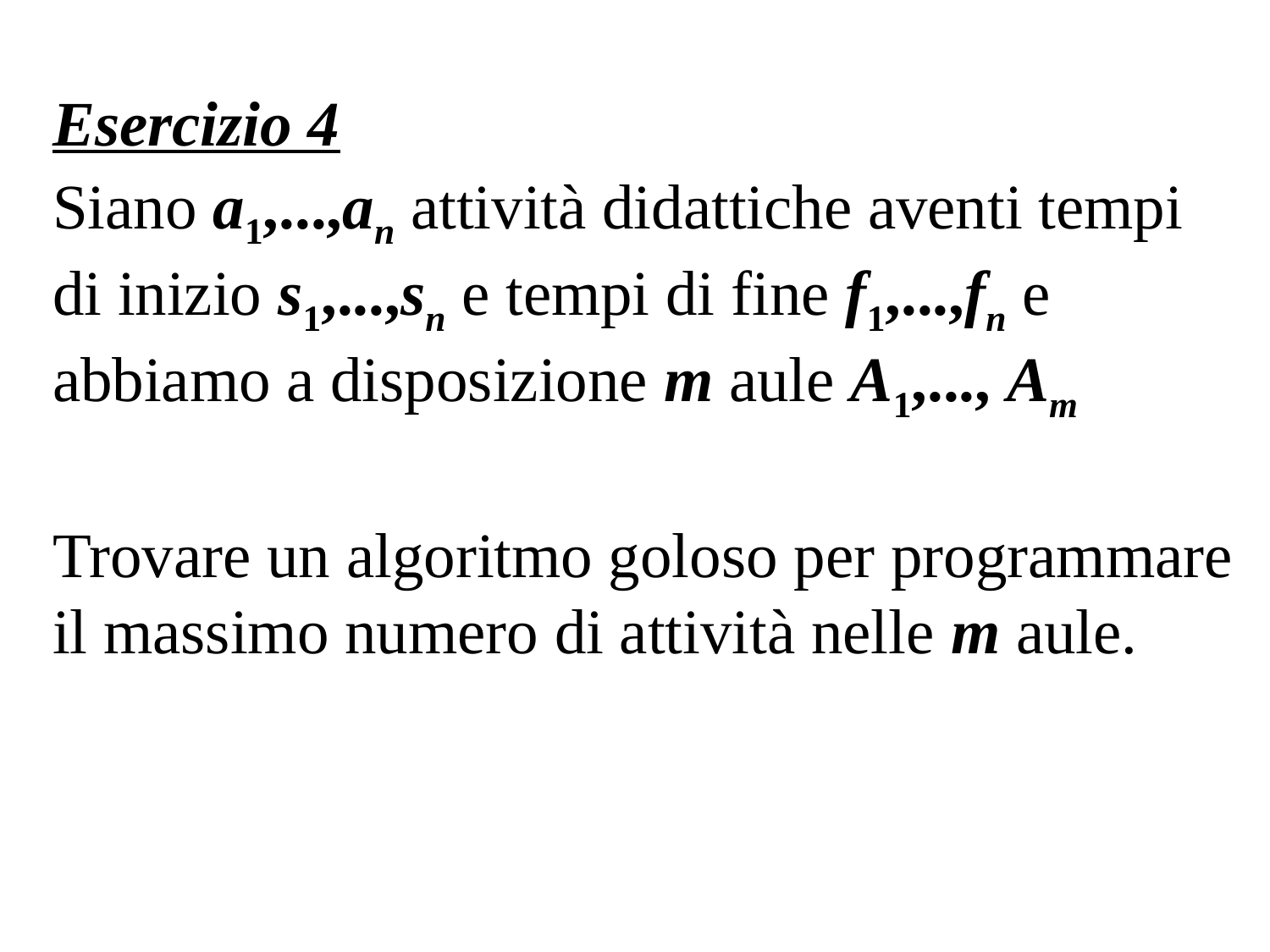

Esercizio 4
Siano a1,...,an attività didattiche aventi tempi di inizio s1,...,sn e tempi di fine f1,...,fn e abbiamo a disposizione m aule A1,..., Am

Trovare un algoritmo goloso per programmare il massimo numero di attività nelle m aule.